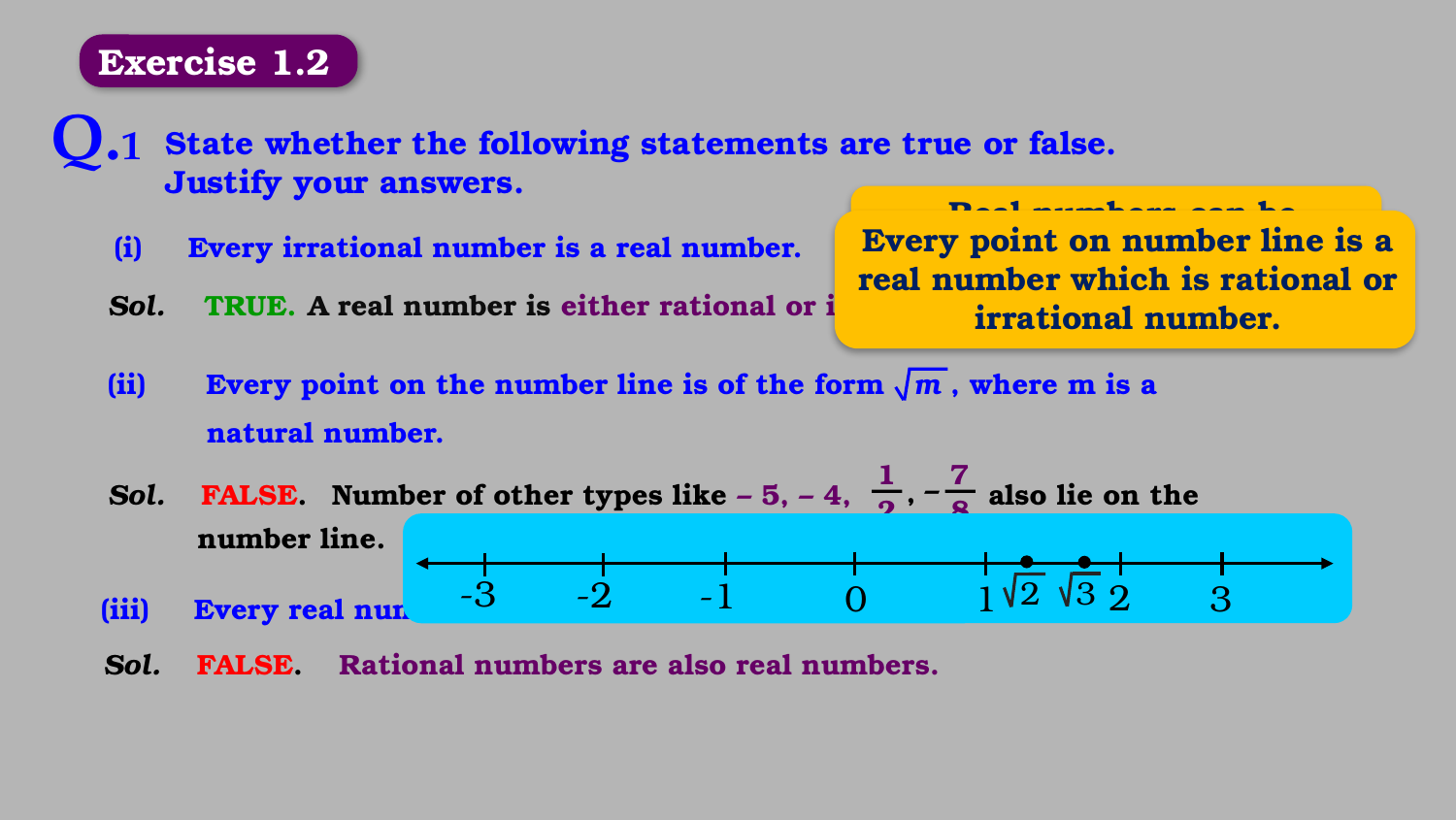

Exercise 1.2

Q.1
State whether the following statements are true or false.
Justify your answers.
  Real numbers can be rational or irrational numbers

Every point on number line is a real number which is rational or irrational number.
(i)
Every irrational number is a real number.
Sol.
TRUE.
A real number is either rational or irrational.
(ii)
Every point on the number line is of the form
m , where m is a
natural number.
1
7
–
,
Number of other types like – 5, – 4,
also lie on the
8
2
Sol.
FALSE.

number line.

-3
-2
-1
2
3
2
0
3
1
(iii)
Every real number is an irrational number.
Sol.
FALSE.
Rational numbers are also real numbers.